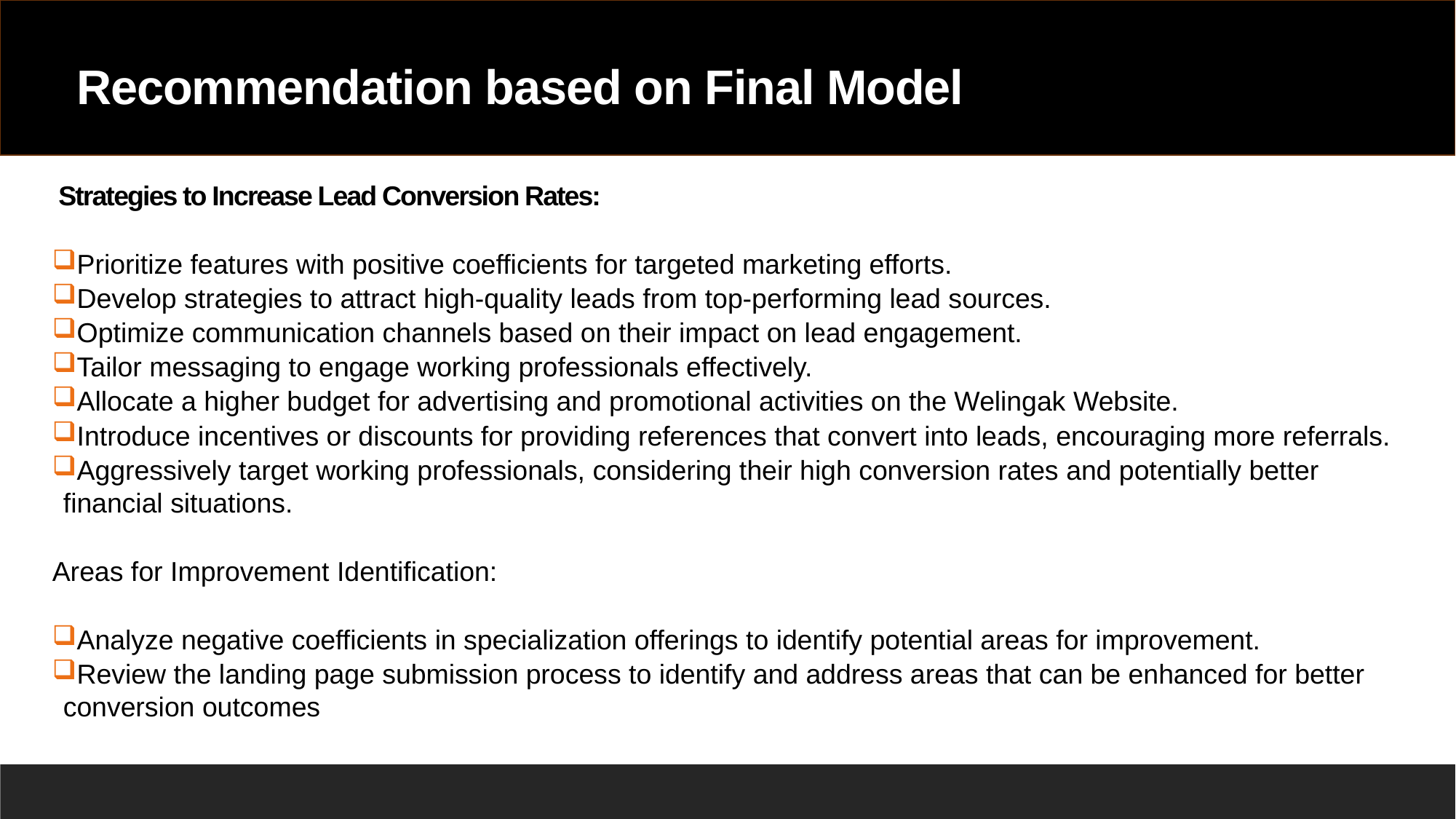

# Recommendation based on Final Model
Strategies to Increase Lead Conversion Rates:

Prioritize features with positive coefficients for targeted marketing efforts.
Develop strategies to attract high-quality leads from top-performing lead sources.
Optimize communication channels based on their impact on lead engagement.
Tailor messaging to engage working professionals effectively.
Allocate a higher budget for advertising and promotional activities on the Welingak Website.
Introduce incentives or discounts for providing references that convert into leads, encouraging more referrals.
Aggressively target working professionals, considering their high conversion rates and potentially better financial situations.

Areas for Improvement Identification:

Analyze negative coefficients in specialization offerings to identify potential areas for improvement.
Review the landing page submission process to identify and address areas that can be enhanced for better conversion outcomes